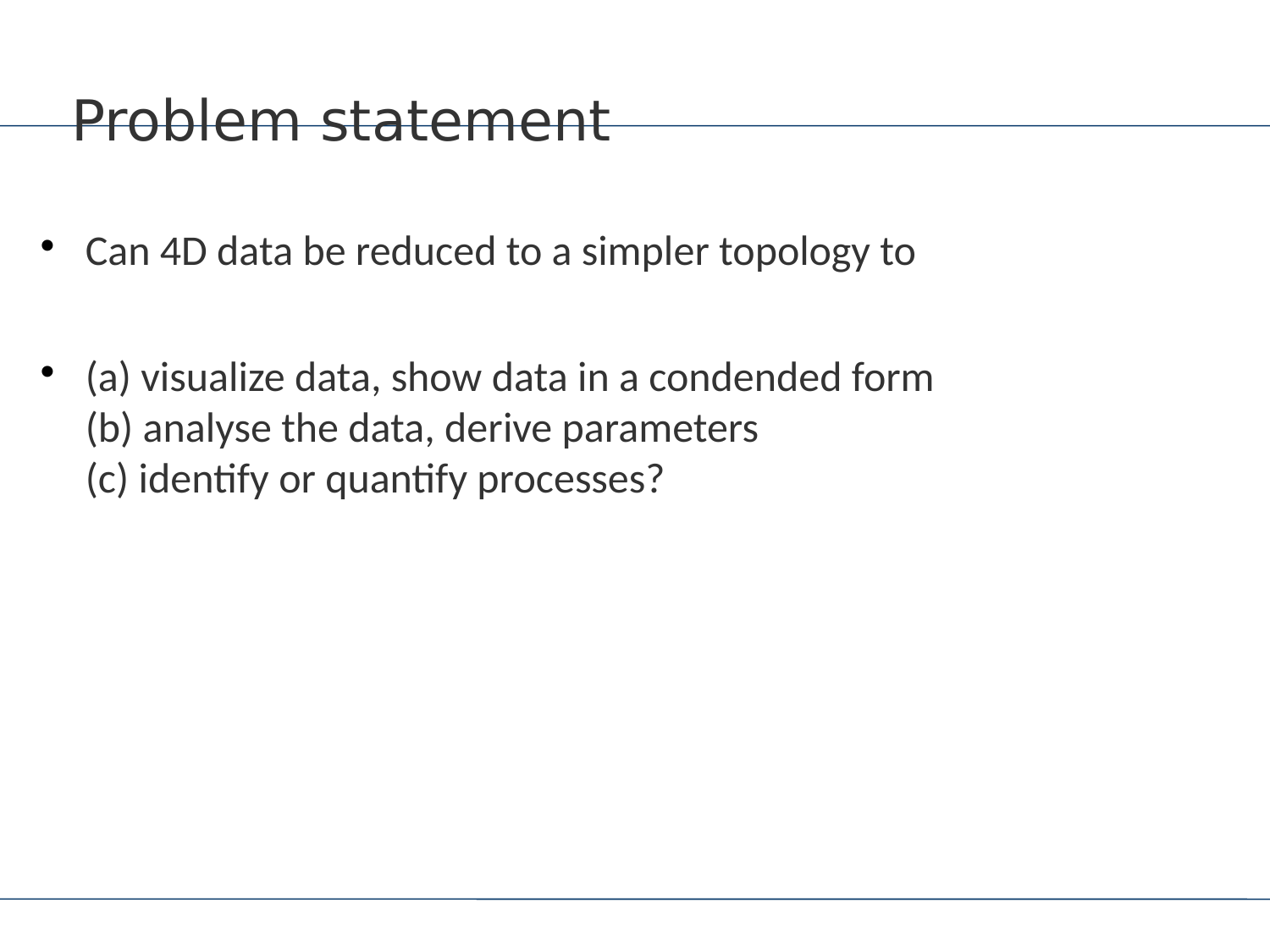

Problem statement
Can 4D data be reduced to a simpler topology to
(a) visualize data, show data in a condended form
(b) analyse the data, derive parameters
(c) identify or quantify processes?